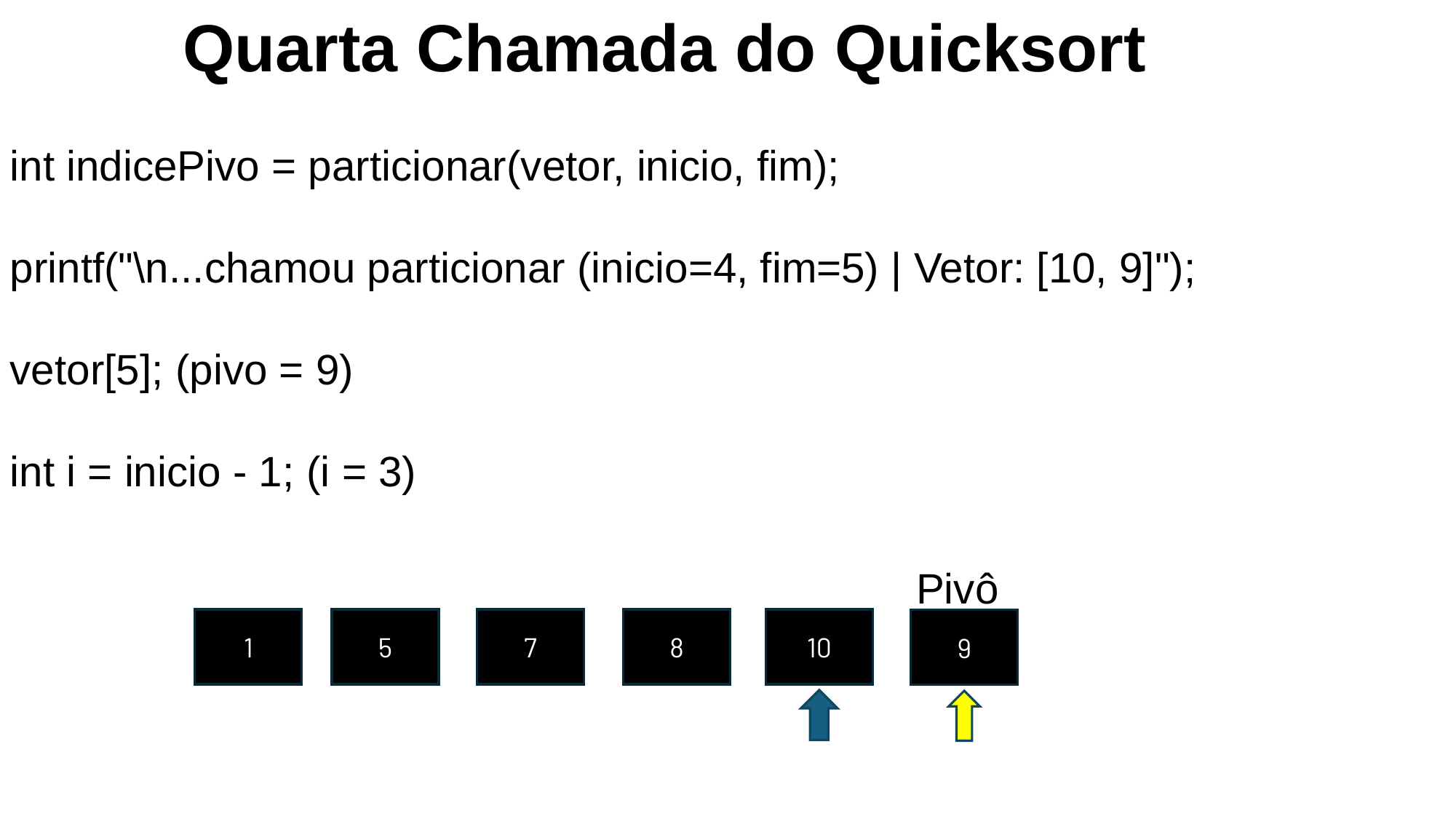

Quarta Chamada do Quicksort

int indicePivo = particionar(vetor, inicio, fim);

printf("\n...chamou particionar (inicio=4, fim=5) | Vetor: [10, 9]");

vetor[5]; (pivo = 9)

int i = inicio - 1; (i = 3)

Pivô
1
5
8
7
10
9